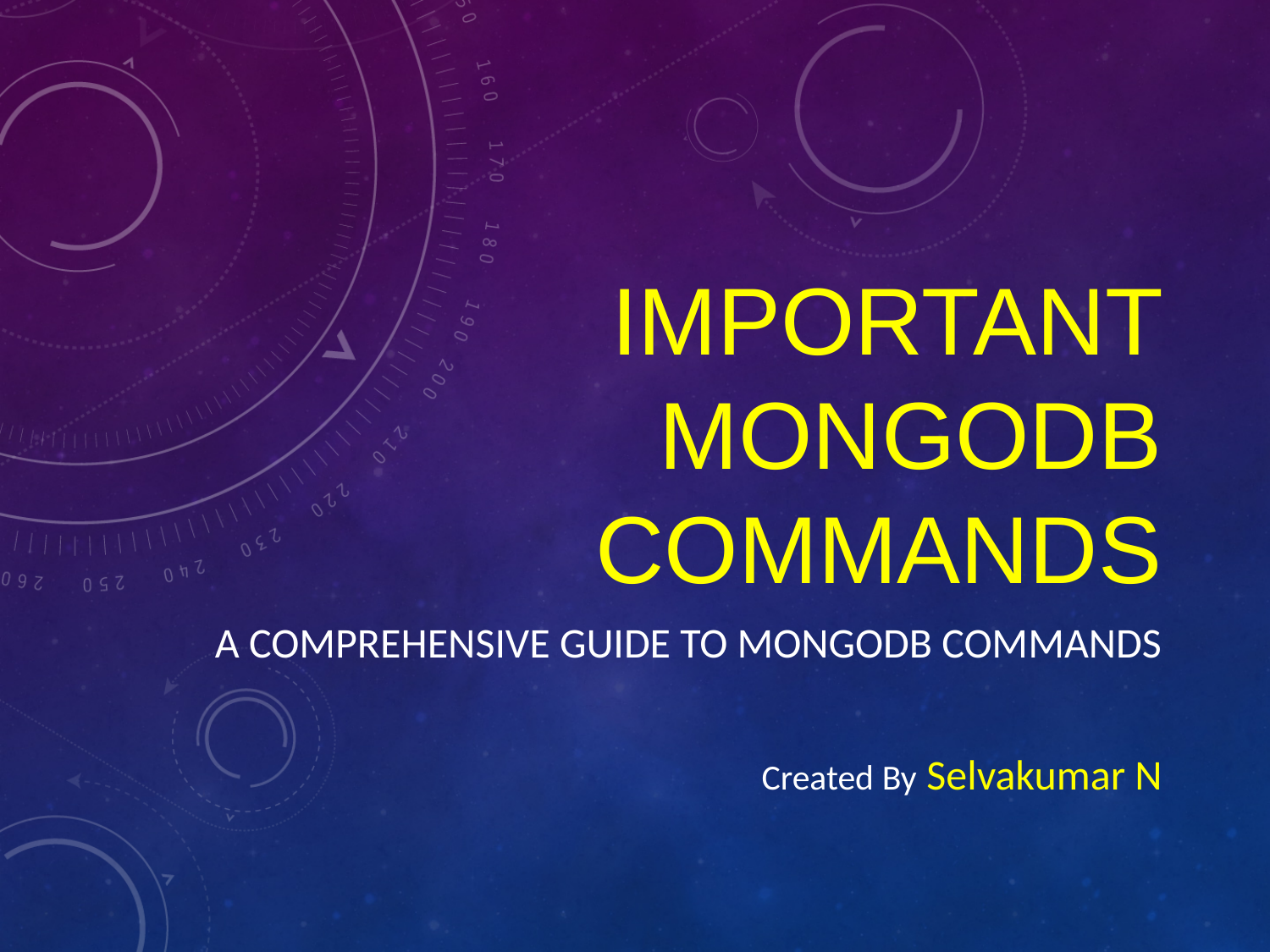

# Important MongoDB Commands
A comprehensive guide to MongoDB commands
Created By Selvakumar N